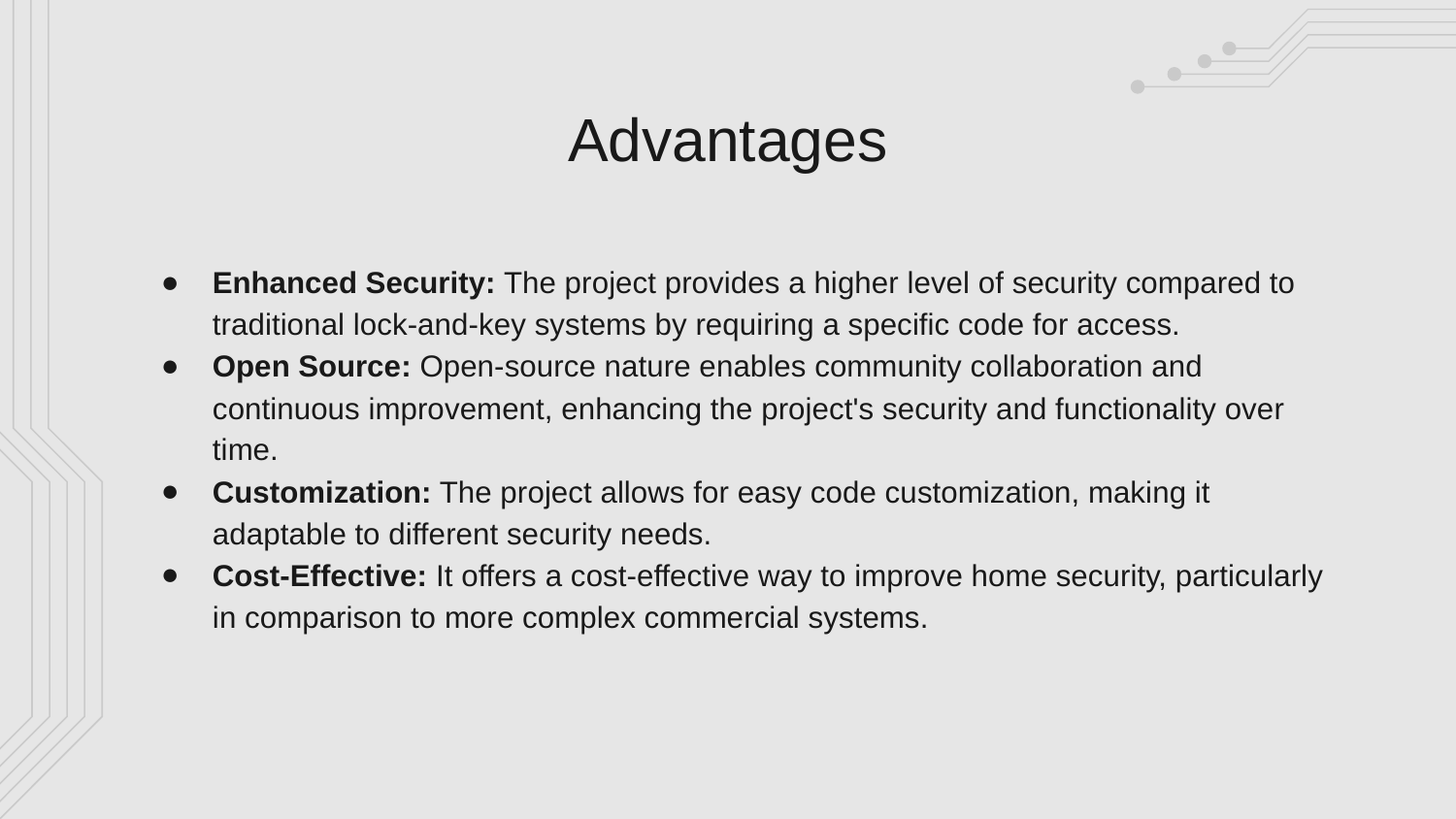

# Advantages
Enhanced Security: The project provides a higher level of security compared to traditional lock-and-key systems by requiring a specific code for access.
Open Source: Open-source nature enables community collaboration and continuous improvement, enhancing the project's security and functionality over time.
Customization: The project allows for easy code customization, making it adaptable to different security needs.
Cost-Effective: It offers a cost-effective way to improve home security, particularly in comparison to more complex commercial systems.